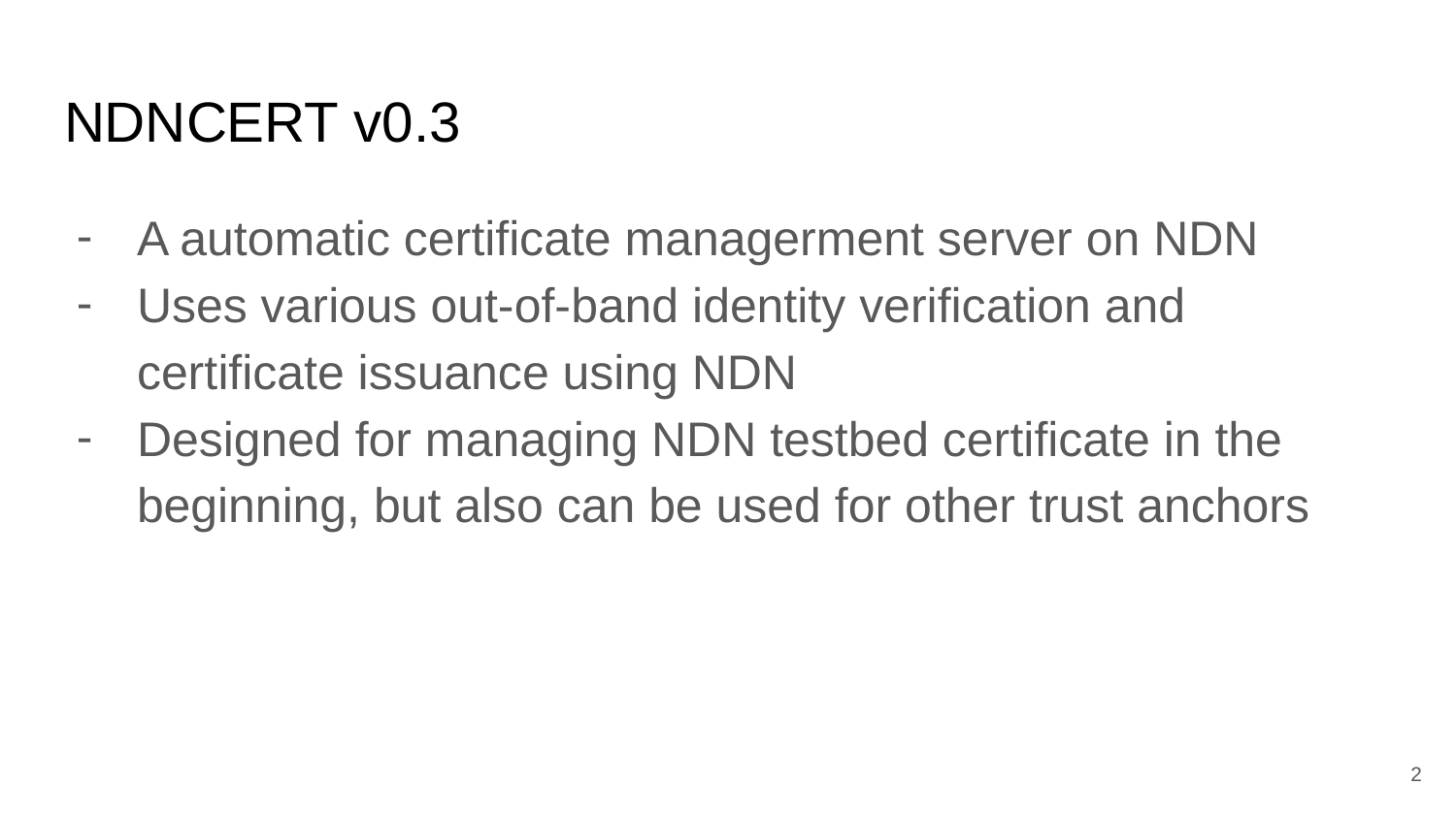

# NDNCERT v0.3
A automatic certificate managerment server on NDN
Uses various out-of-band identity verification and certificate issuance using NDN
Designed for managing NDN testbed certificate in the beginning, but also can be used for other trust anchors
2